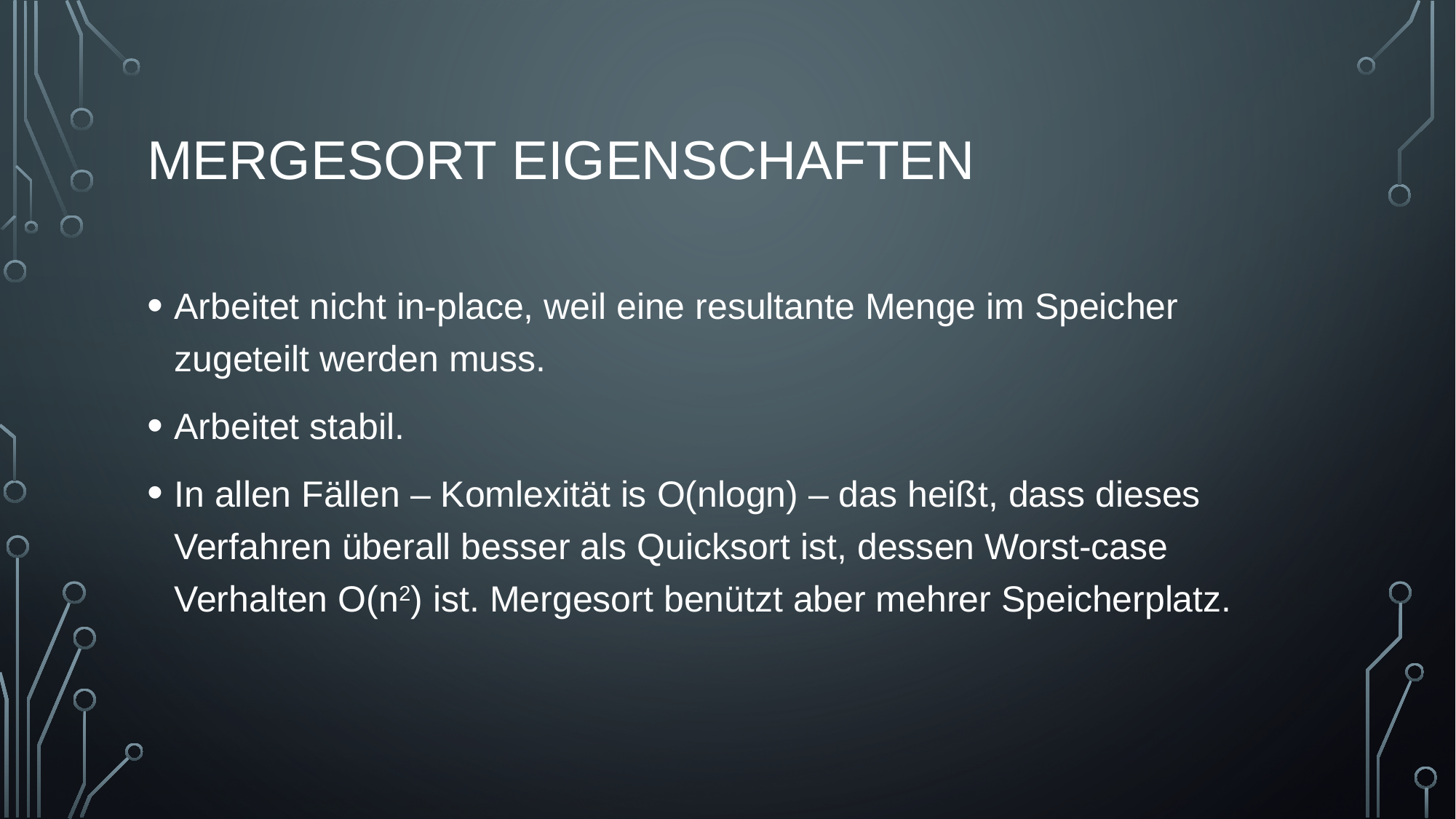

# Mergesort eigenschaften
Arbeitet nicht in-place, weil eine resultante Menge im Speicher zugeteilt werden muss.
Arbeitet stabil.
In allen Fällen – Komlexität is O(nlogn) – das heißt, dass dieses Verfahren überall besser als Quicksort ist, dessen Worst-case Verhalten O(n2) ist. Mergesort benützt aber mehrer Speicherplatz.